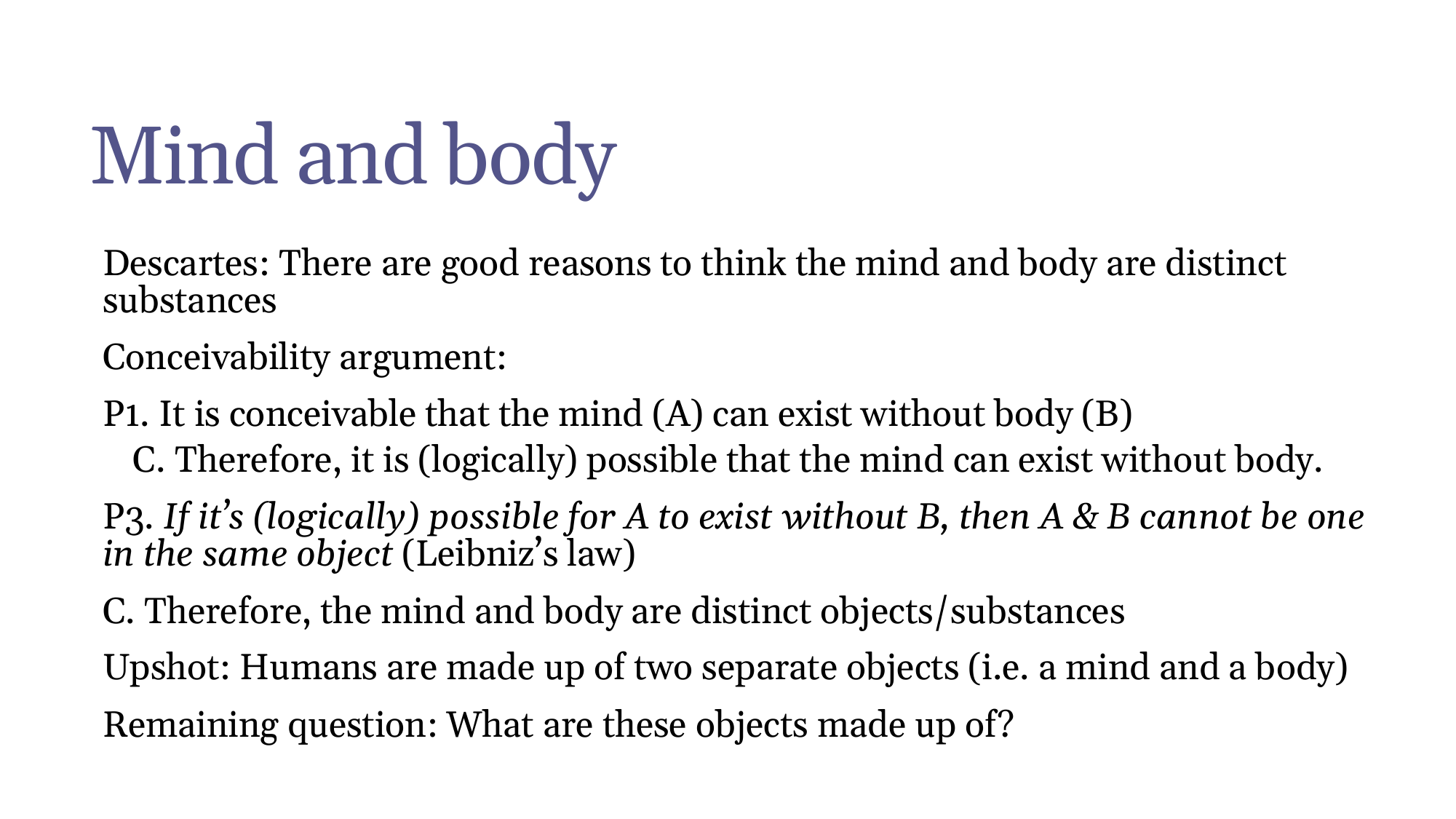

# Mind and body
Descartes: There are good reasons to think the mind and body are distinct substances
Conceivability argument:
P1. It is conceivable that the mind (A) can exist without body (B)
C. Therefore, it is (logically) possible that the mind can exist without body.
P3. If it’s (logically) possible for A to exist without B, then A & B cannot be one in the same object (Leibniz’s law)
C. Therefore, the mind and body are distinct objects/substances
Upshot: Humans are made up of two separate objects (i.e. a mind and a body)
Remaining question: What are these objects made up of?